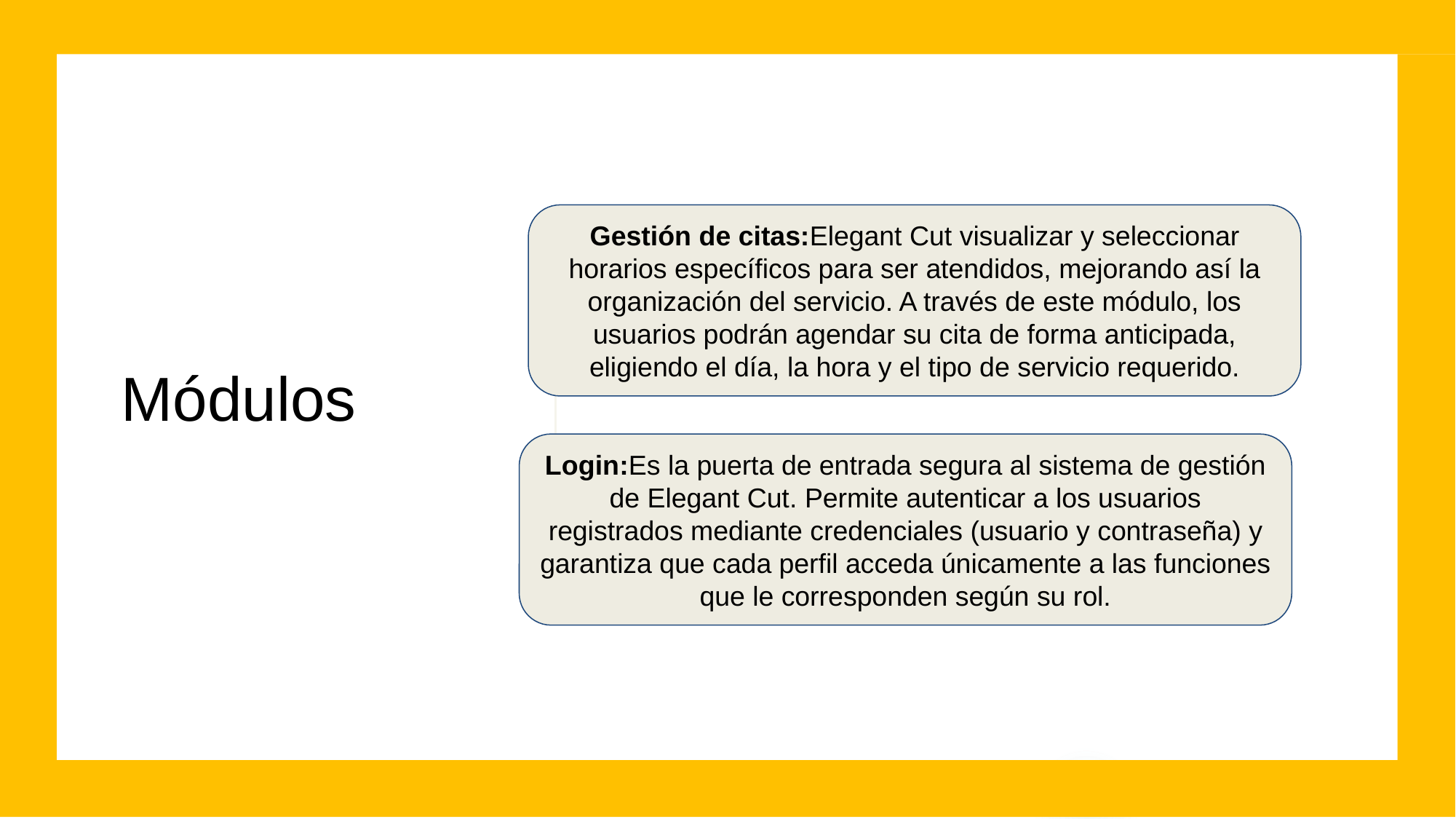

Gestión de citas:Elegant Cut visualizar y seleccionar horarios específicos para ser atendidos, mejorando así la organización del servicio. A través de este módulo, los usuarios podrán agendar su cita de forma anticipada, eligiendo el día, la hora y el tipo de servicio requerido.
Módulos
Login:Es la puerta de entrada segura al sistema de gestión de Elegant Cut. Permite autenticar a los usuarios registrados mediante credenciales (usuario y contraseña) y garantiza que cada perfil acceda únicamente a las funciones que le corresponden según su rol.